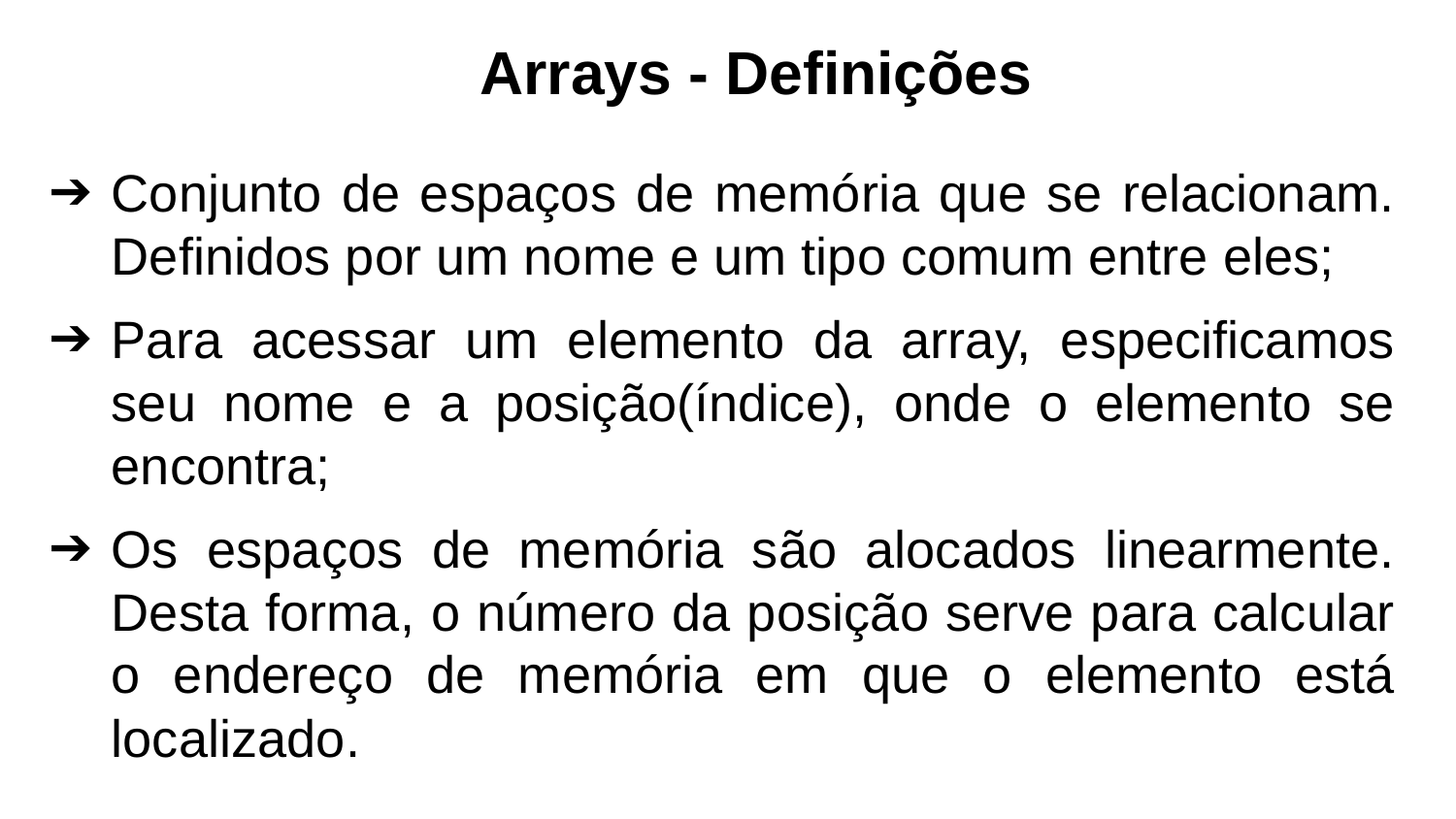

Arrays - Definições
Conjunto de espaços de memória que se relacionam. Definidos por um nome e um tipo comum entre eles;
Para acessar um elemento da array, especificamos seu nome e a posição(índice), onde o elemento se encontra;
Os espaços de memória são alocados linearmente. Desta forma, o número da posição serve para calcular o endereço de memória em que o elemento está localizado.